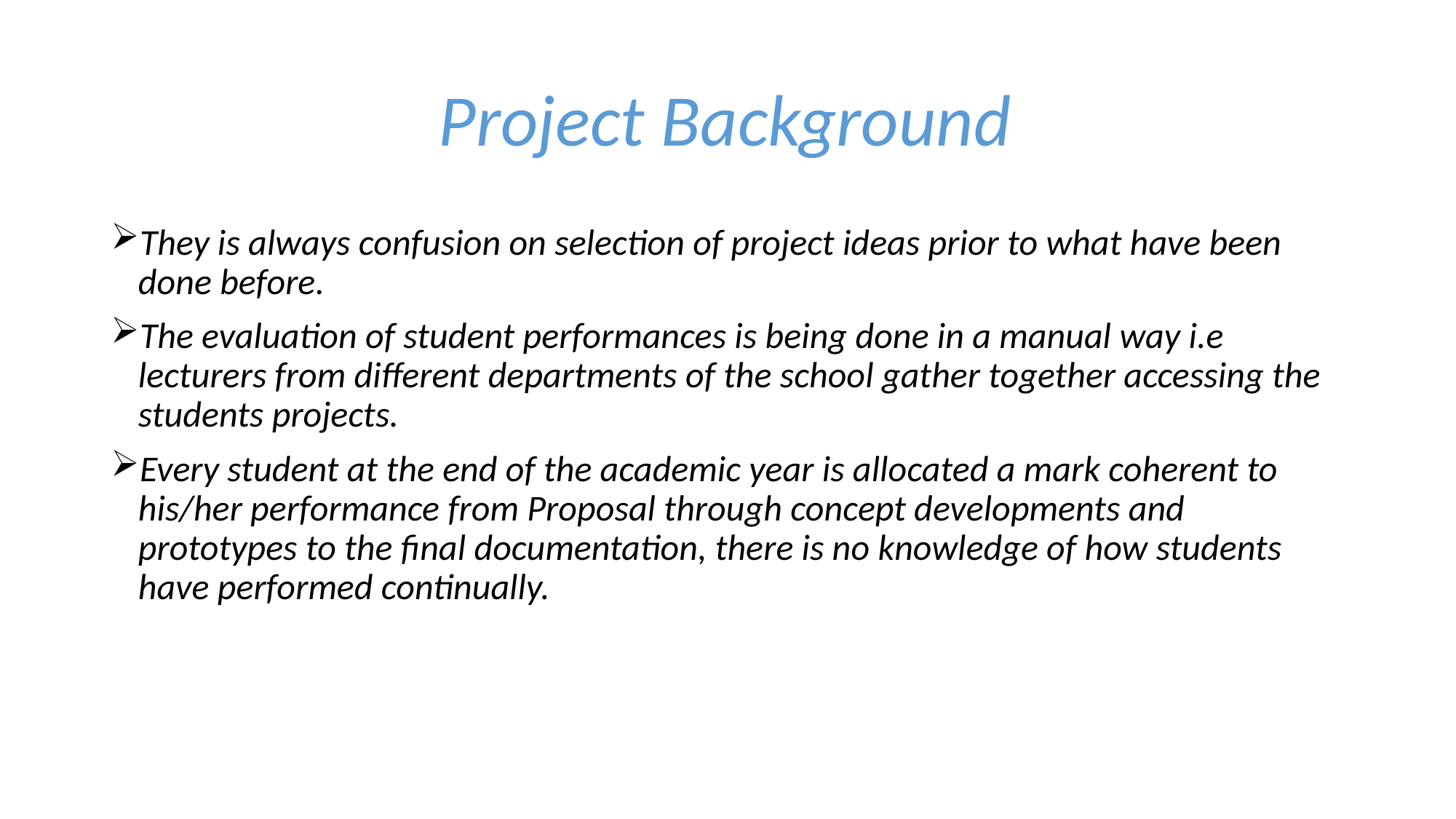

# Project Background
They is always confusion on selection of project ideas prior to what have been done before.
The evaluation of student performances is being done in a manual way i.e lecturers from different departments of the school gather together accessing the students projects.
Every student at the end of the academic year is allocated a mark coherent to his/her performance from Proposal through concept developments and prototypes to the final documentation, there is no knowledge of how students have performed continually.